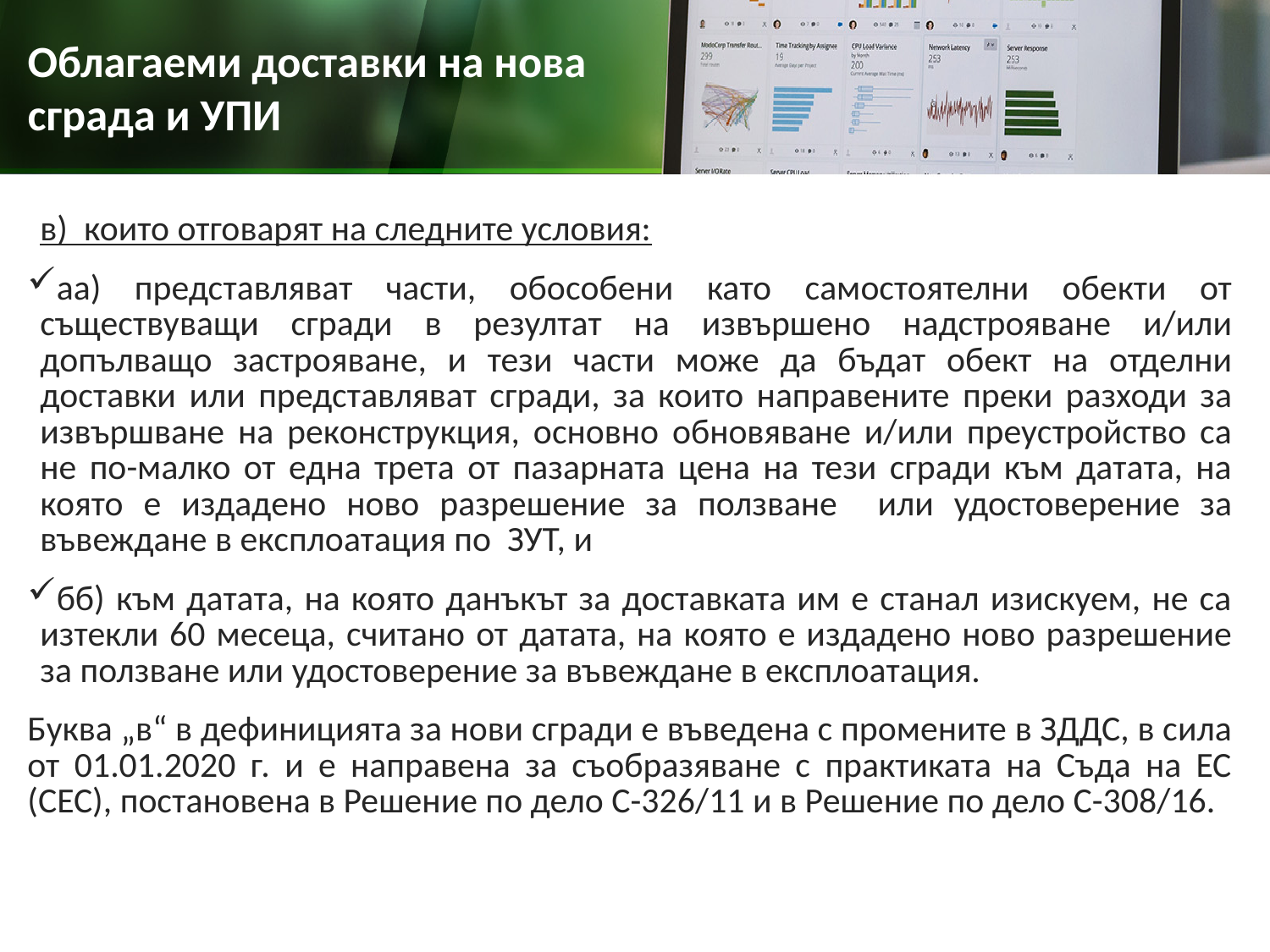

# Облагаеми доставки на нова сграда и УПИ

в)  които отговарят на следните условия:
аа) представляват части, обособени като самостоятелни обекти от съществуващи сгради в резултат на извършено надстрояване и/или допълващо застрояване, и тези части може да бъдат обект на отделни доставки или представляват сгради, за които направените преки разходи за извършване на реконструкция, основно обновяване и/или преустройство са не по-малко от една трета от пазарната цена на тези сгради към датата, на която е издадено ново разрешение за ползване  или удостоверение за въвеждане в експлоатация по  ЗУТ, и
бб) към датата, на която данъкът за доставката им е станал изискуем, не са изтекли 60 месеца, считано от датата, на която е издадено ново разрешение за ползване или удостоверение за въвеждане в експлоатация.
Буква „в“ в дефиницията за нови сгради е въведена с промените в ЗДДС, в сила от 01.01.2020 г. и е направена за съобразяване с практиката на Съда на ЕС (СЕС), постановена в Решение по дело С-326/11 и в Решение по дело С-308/16.